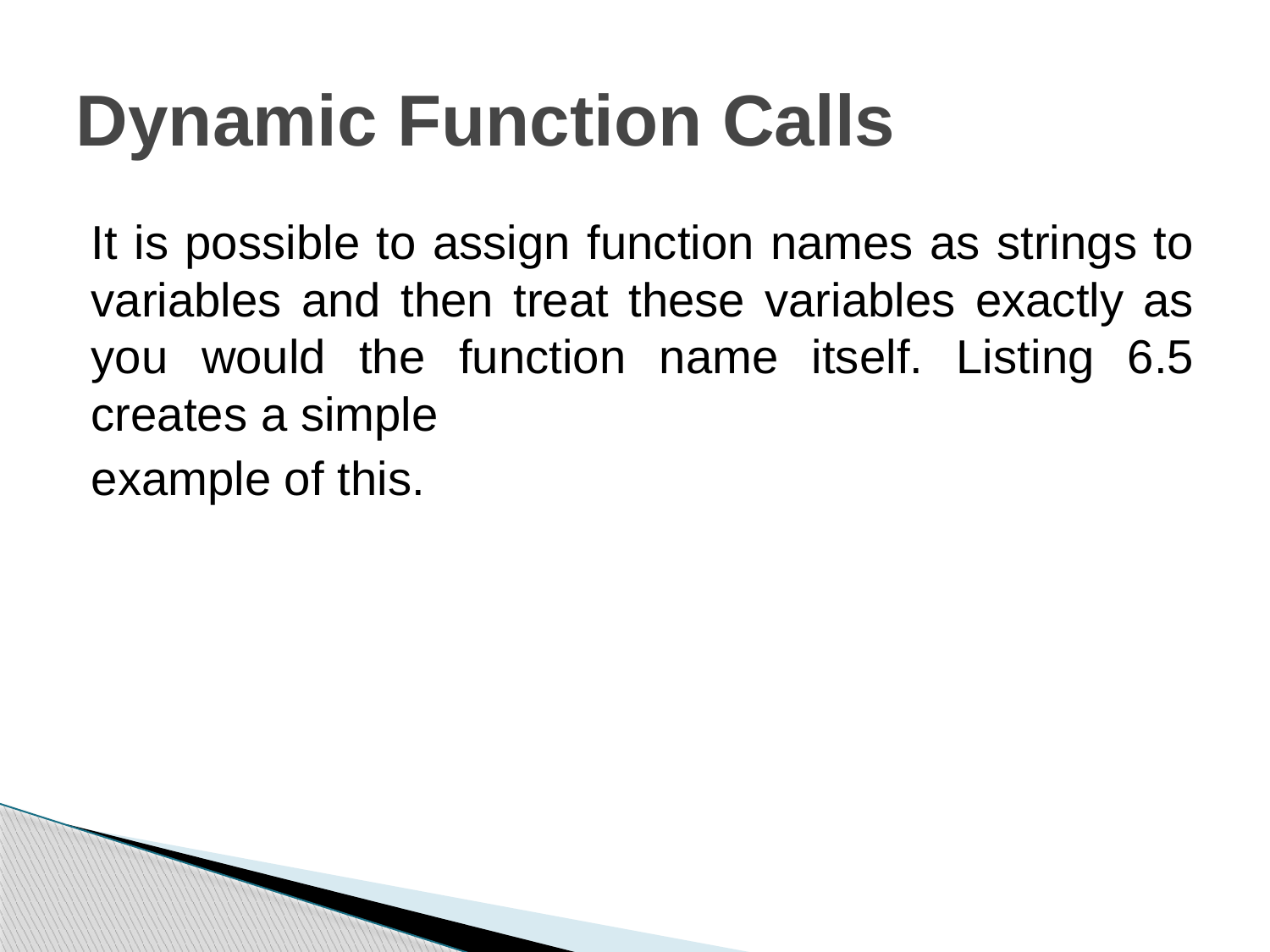

# Dynamic Function Calls
It is possible to assign function names as strings to variables and then treat these variables exactly as you would the function name itself. Listing 6.5 creates a simple
example of this.